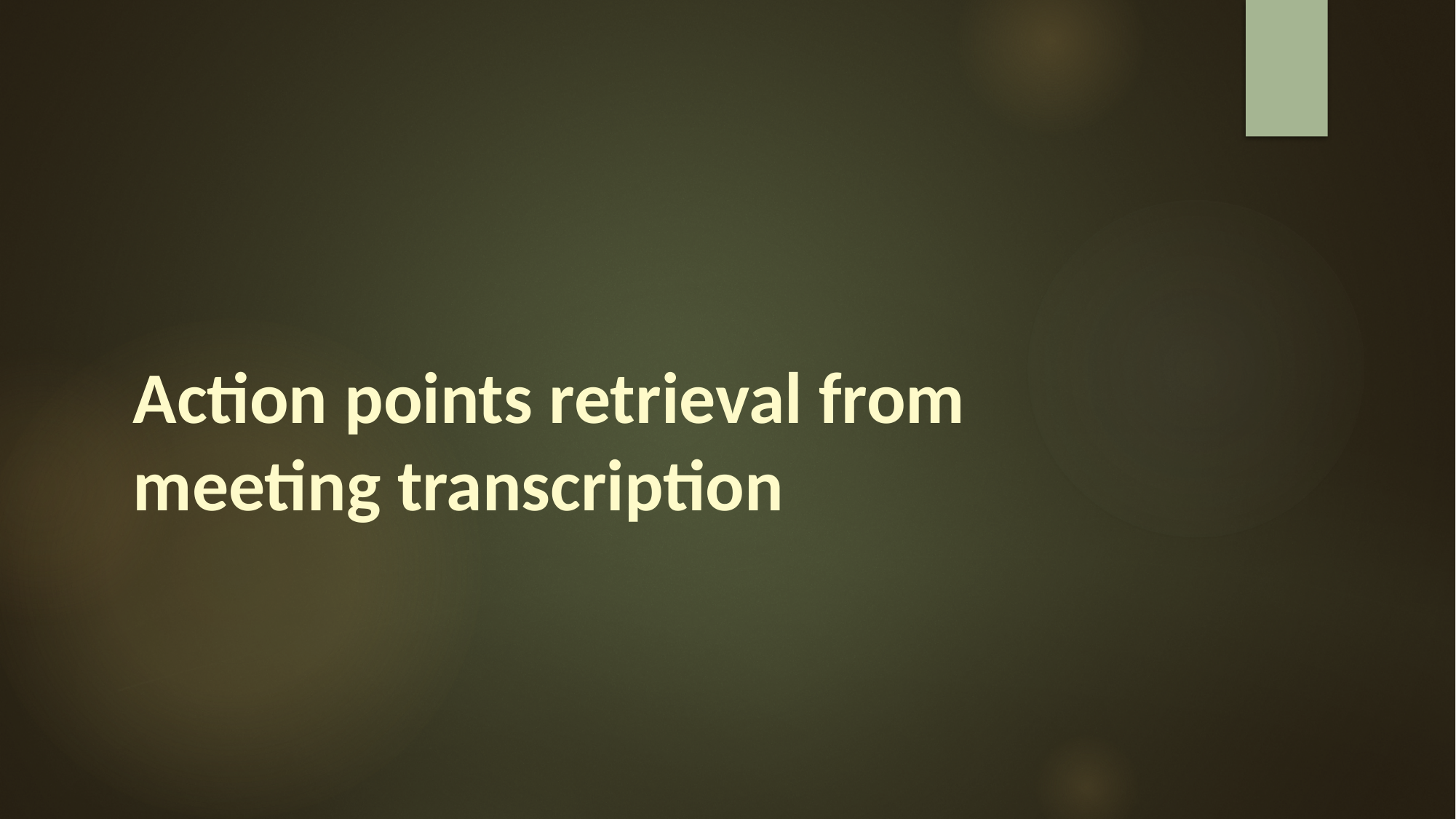

# Action points retrieval from meeting transcription